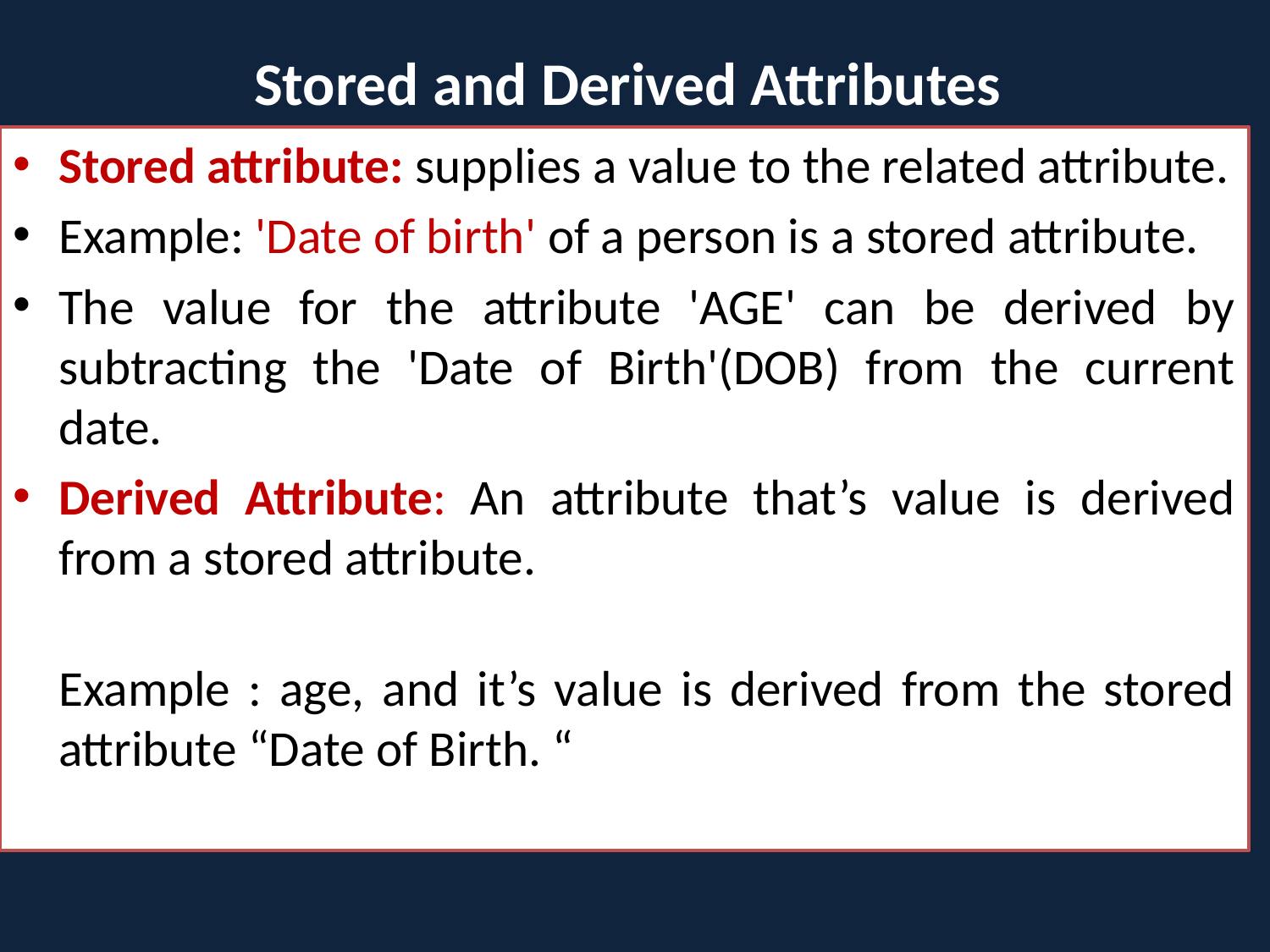

# Stored and Derived Attributes
Stored attribute: supplies a value to the related attribute.
Example: 'Date of birth' of a person is a stored attribute.
The value for the attribute 'AGE' can be derived by subtracting the 'Date of Birth'(DOB) from the current date.
Derived Attribute: An attribute that’s value is derived from a stored attribute.
Example : age, and it’s value is derived from the stored attribute “Date of Birth. “